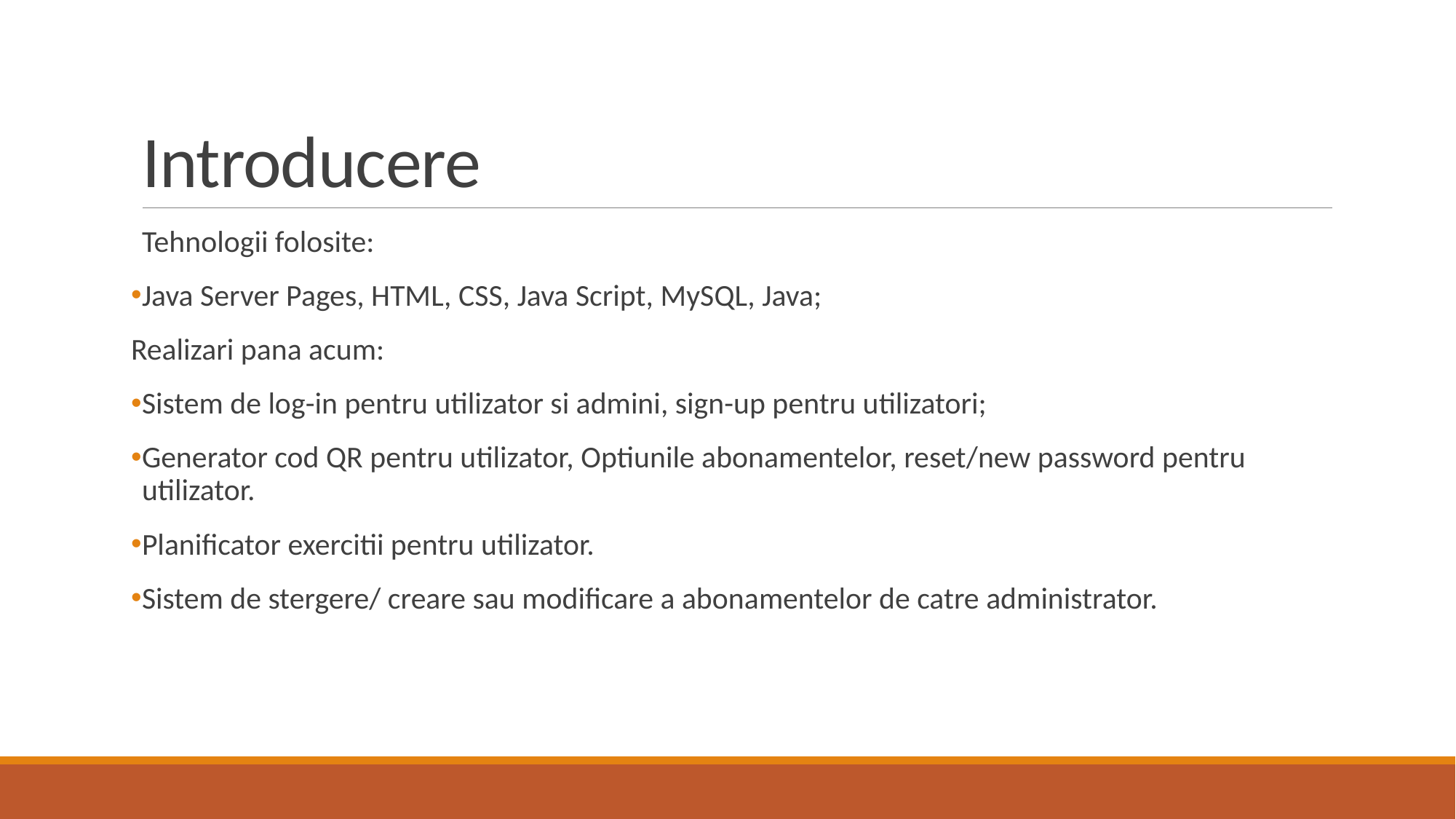

# Introducere
Tehnologii folosite:
Java Server Pages, HTML, CSS, Java Script, MySQL, Java;
Realizari pana acum:
Sistem de log-in pentru utilizator si admini, sign-up pentru utilizatori;
Generator cod QR pentru utilizator, Optiunile abonamentelor, reset/new password pentru utilizator.
Planificator exercitii pentru utilizator.
Sistem de stergere/ creare sau modificare a abonamentelor de catre administrator.